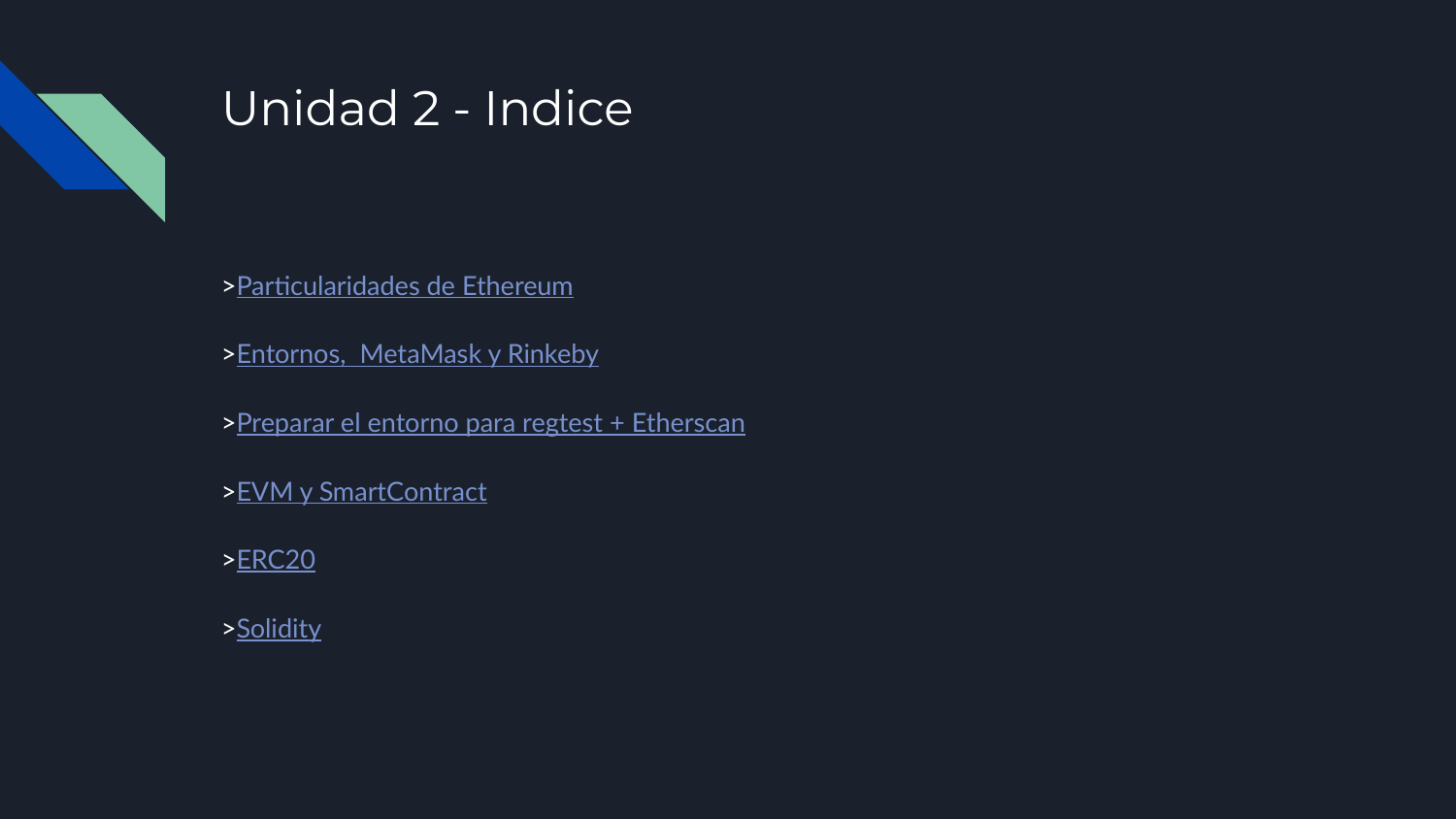

# Unidad 2 - Indice
>Particularidades de Ethereum
>Entornos,  MetaMask y Rinkeby
>Preparar el entorno para regtest + Etherscan
>EVM y SmartContract
>ERC20
>Solidity